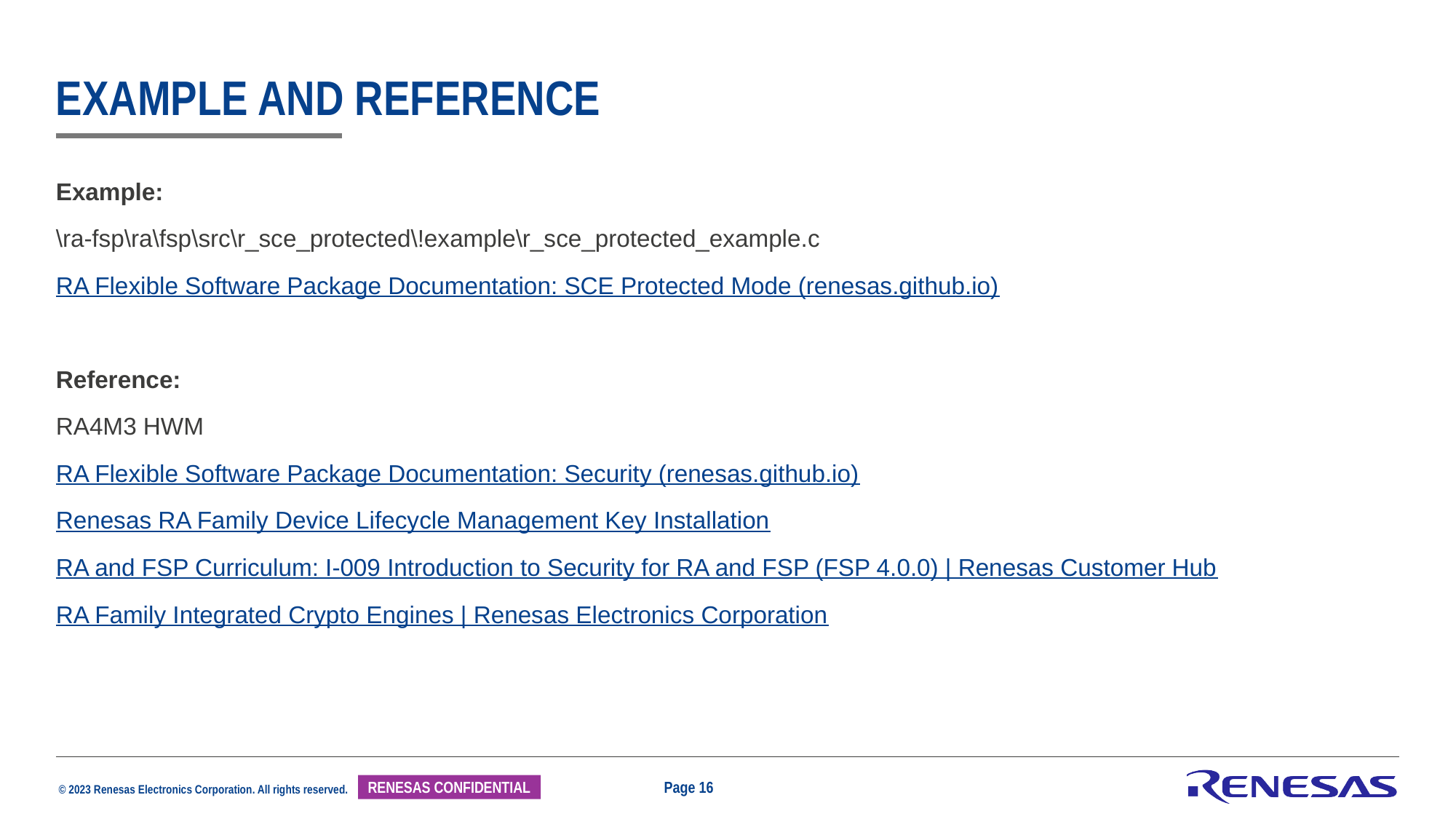

# Example and reference
Example:
\ra-fsp\ra\fsp\src\r_sce_protected\!example\r_sce_protected_example.c
RA Flexible Software Package Documentation: SCE Protected Mode (renesas.github.io)

Reference:
RA4M3 HWM
RA Flexible Software Package Documentation: Security (renesas.github.io)
Renesas RA Family Device Lifecycle Management Key Installation
RA and FSP Curriculum: I-009 Introduction to Security for RA and FSP (FSP 4.0.0) | Renesas Customer Hub
RA Family Integrated Crypto Engines | Renesas Electronics Corporation